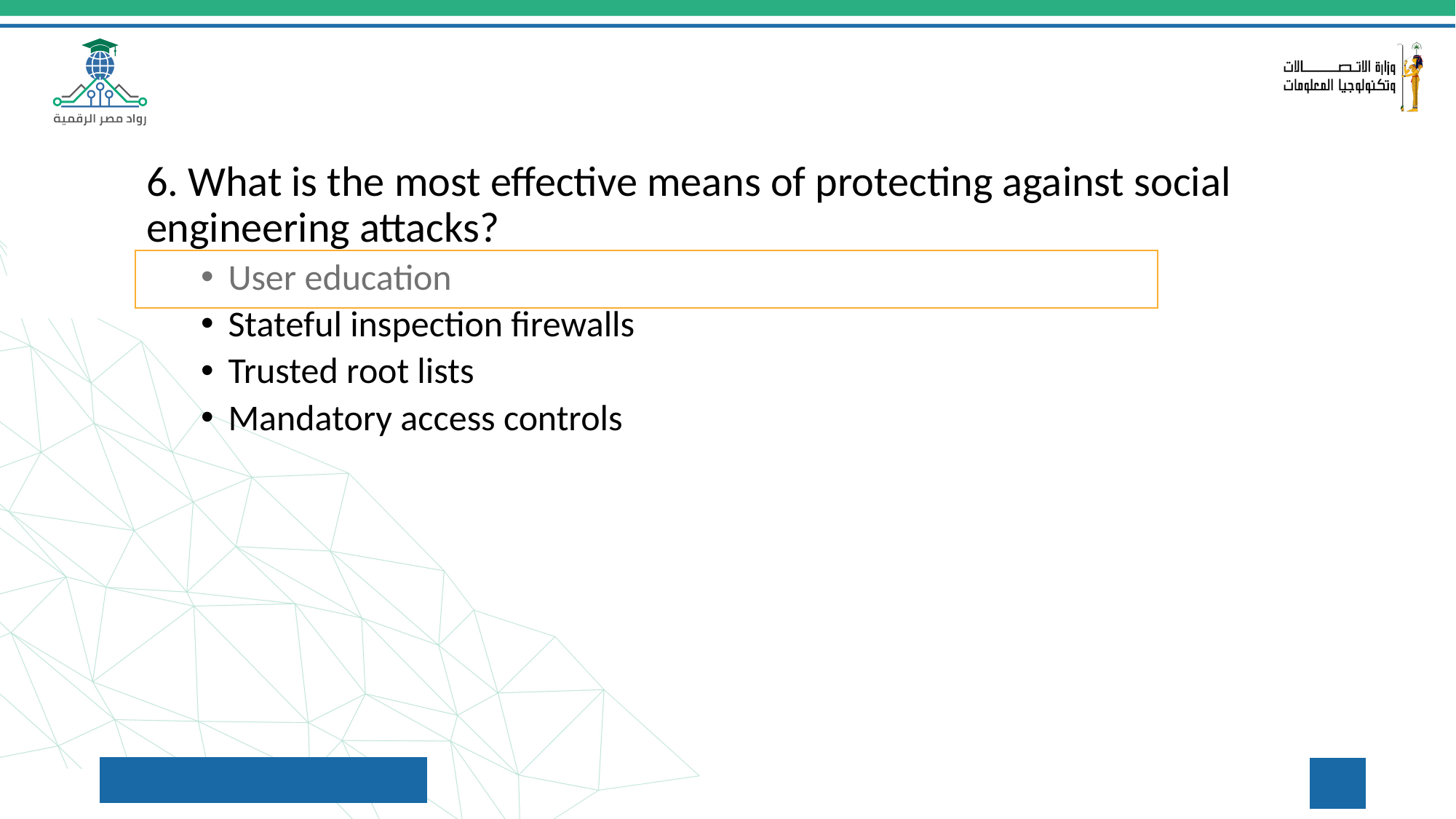

6. What is the most effective means of protecting against social engineering attacks?
User education
Stateful inspection firewalls
Trusted root lists
Mandatory access controls